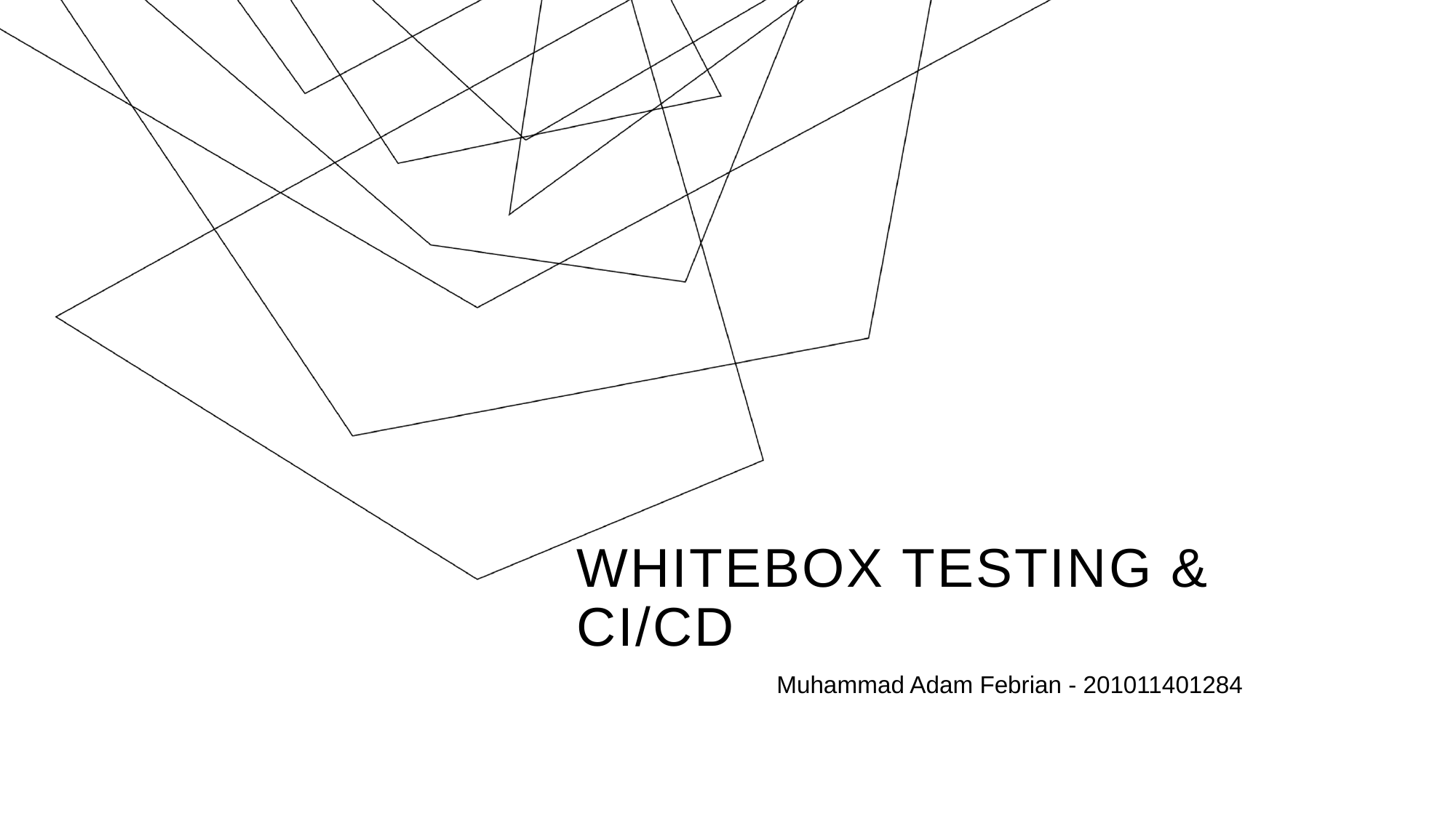

# Whitebox Testing & CI/CD
Muhammad Adam Febrian - 201011401284